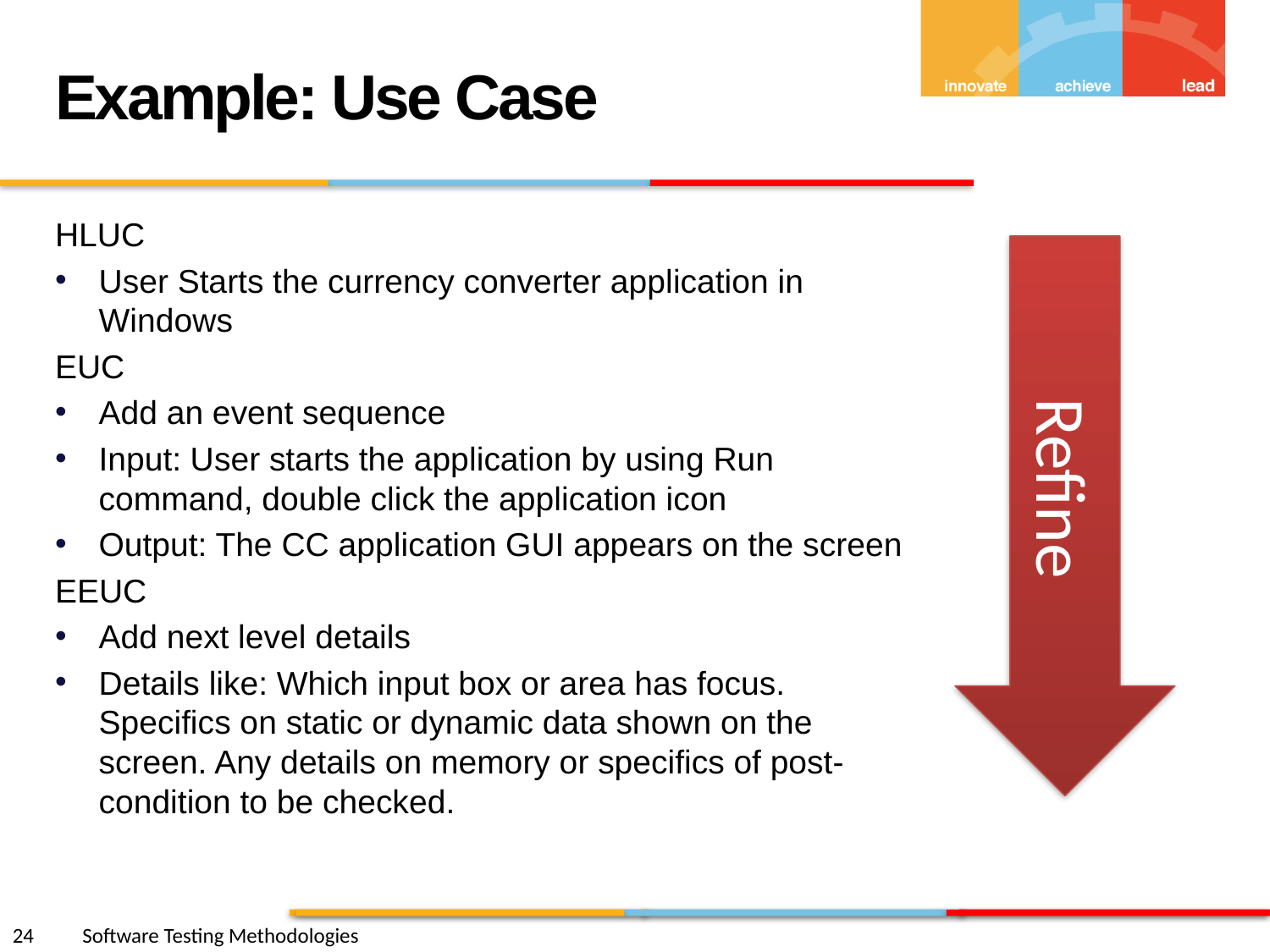

Example: Use Case
HLUC
User Starts the currency converter application in Windows
EUC
Add an event sequence
Input: User starts the application by using Run command, double click the application icon
Output: The CC application GUI appears on the screen
EEUC
Add next level details
Details like: Which input box or area has focus. Specifics on static or dynamic data shown on the screen. Any details on memory or specifics of post-condition to be checked.
Refine